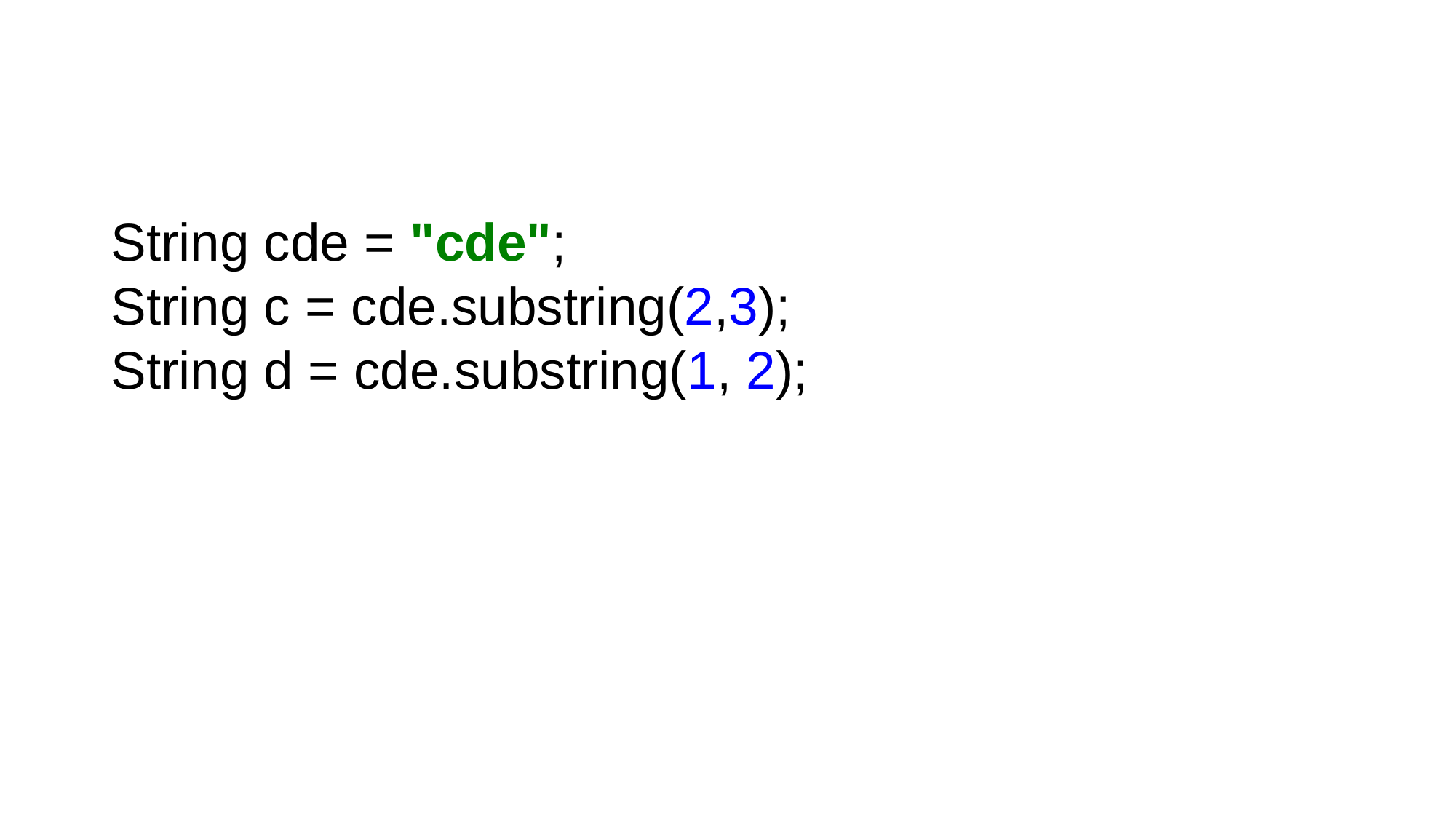

# Substring
String cde = "cde";
String c = cde.substring(2,3);
String d = cde.substring(1, 2);